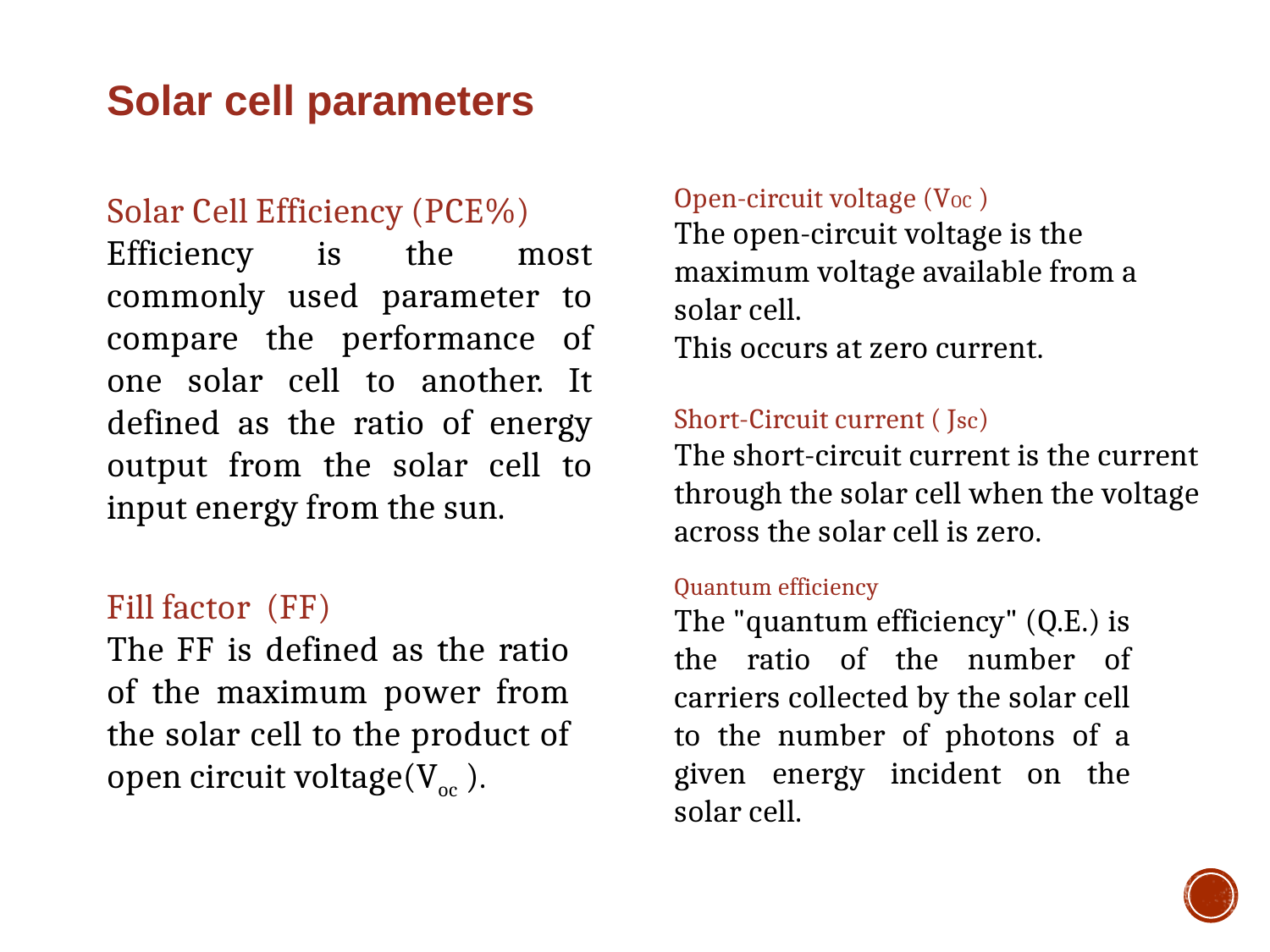

Solar cell parameters
Open-circuit voltage (VOC )
The open-circuit voltage is the maximum voltage available from a solar cell.
This occurs at zero current.

Solar Cell Efficiency (PCE%)
Efficiency is the most commonly used parameter to compare the performance of one solar cell to another. It defined as the ratio of energy output from the solar cell to input energy from the sun.

Short-Circuit current ( Jsc)
The short-circuit current is the current through the solar cell when the voltage across the solar cell is zero.

Quantum efficiency
The "quantum efficiency" (Q.E.) is the ratio of the number of carriers collected by the solar cell to the number of photons of a given energy incident on the solar cell.

Fill factor  (FF)
The FF is defined as the ratio of the maximum power from the solar cell to the product of open circuit voltage(Voc ).